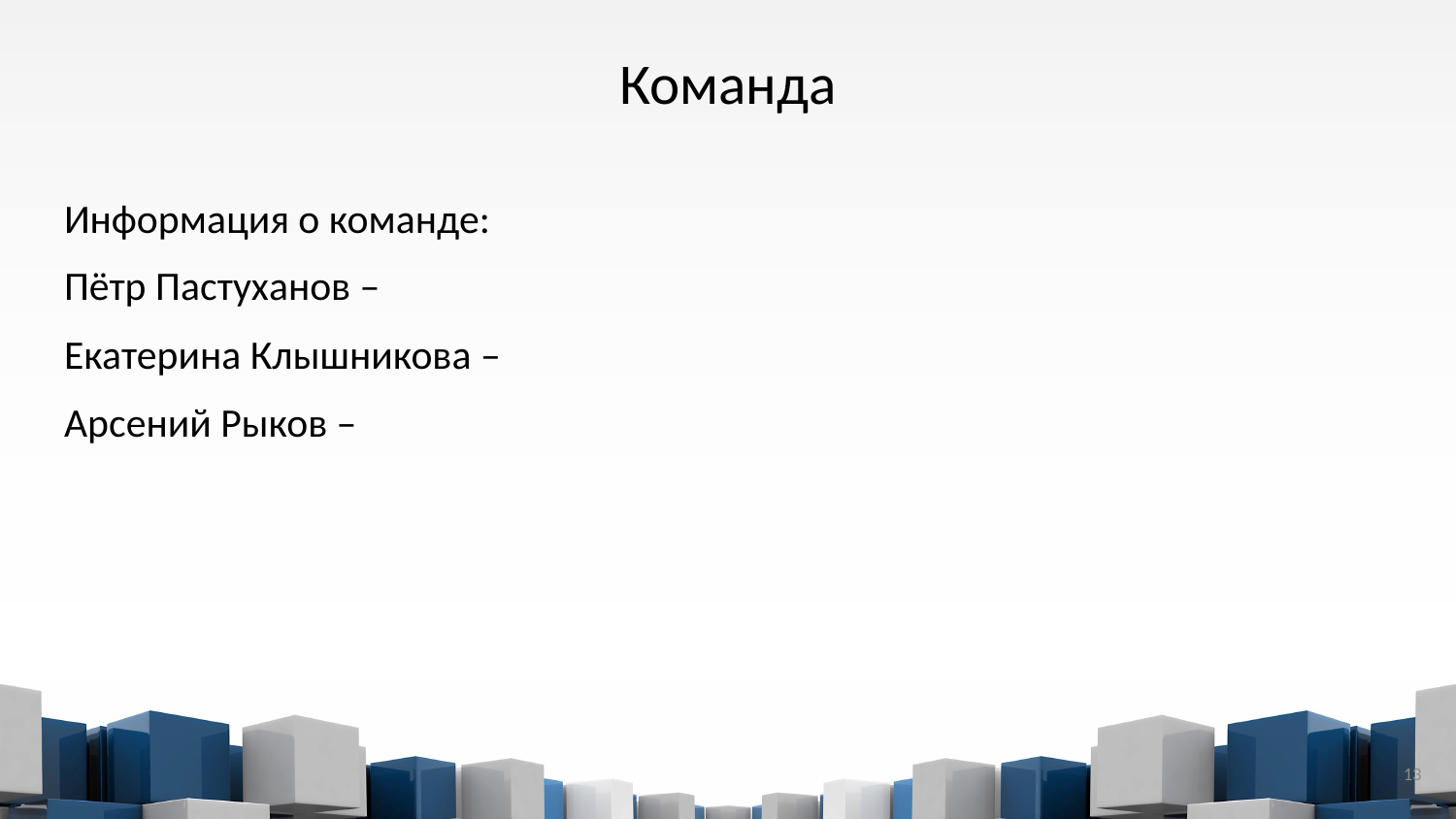

# Команда
Информация о команде:
Пётр Пастуханов –
Екатерина Клышникова –
Арсений Рыков –

13